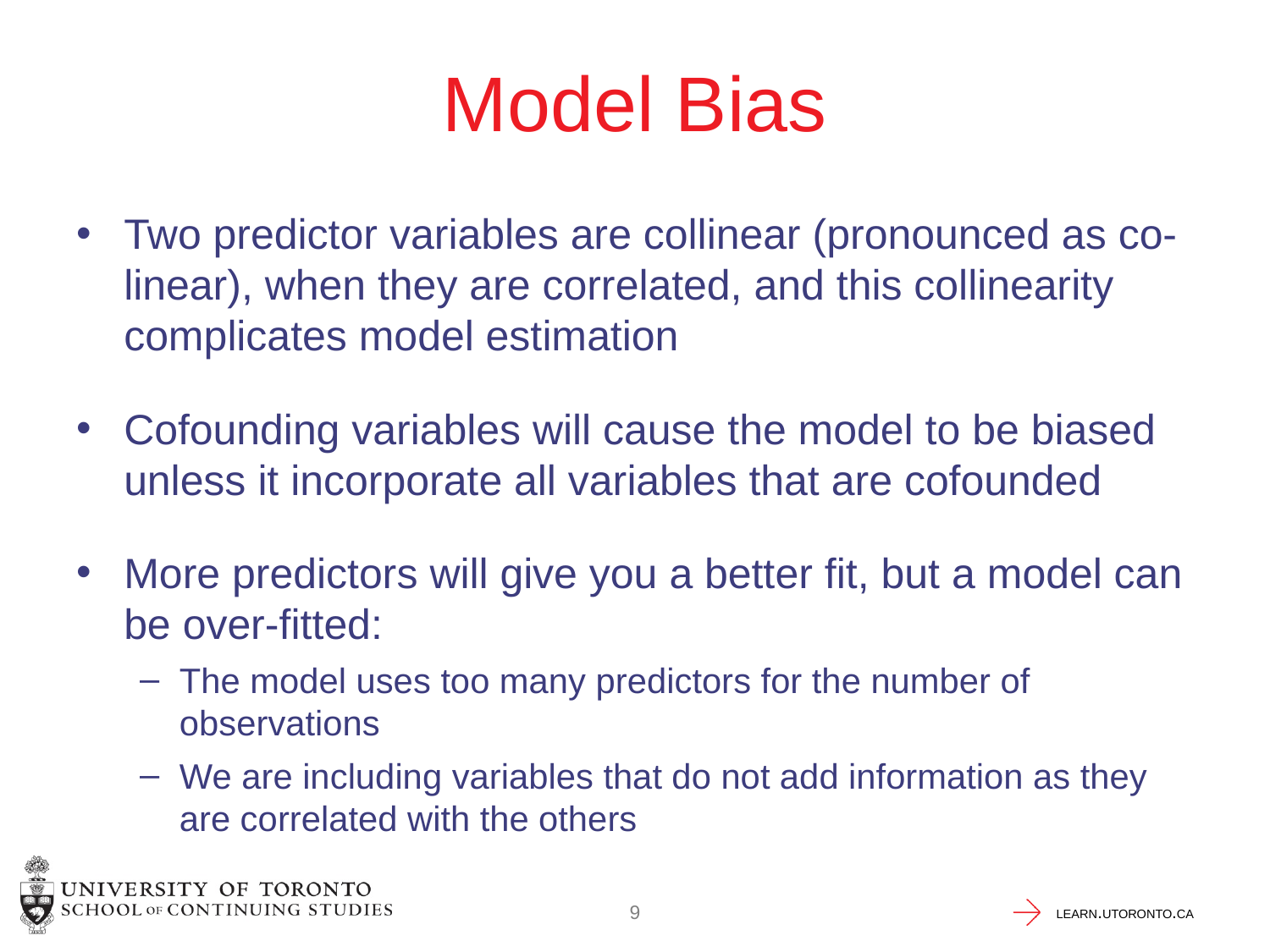

# Model Bias
Two predictor variables are collinear (pronounced as co-linear), when they are correlated, and this collinearity complicates model estimation
Cofounding variables will cause the model to be biased unless it incorporate all variables that are cofounded
More predictors will give you a better fit, but a model can be over-fitted:
The model uses too many predictors for the number of observations
We are including variables that do not add information as they are correlated with the others